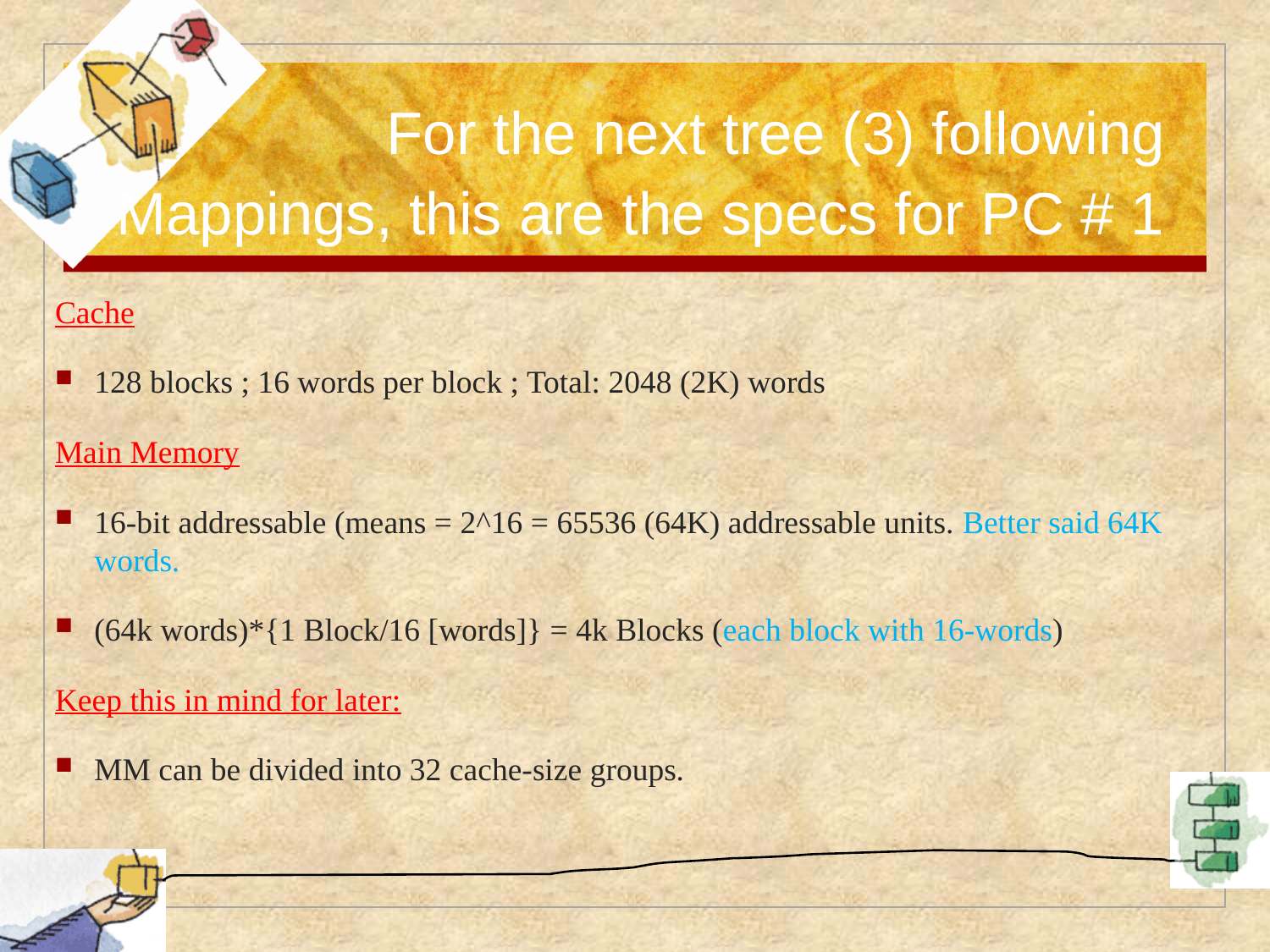

# For the next tree (3) following Mappings, this are the specs for PC # 1
Cache
128 blocks ; 16 words per block ; Total: 2048 (2K) words
Main Memory
16-bit addressable (means = 2^16 = 65536 (64K) addressable units. Better said 64K words.
(64k words)*{1 Block/16 [words]} = 4k Blocks (each block with 16-words)
Keep this in mind for later:
MM can be divided into 32 cache-size groups.